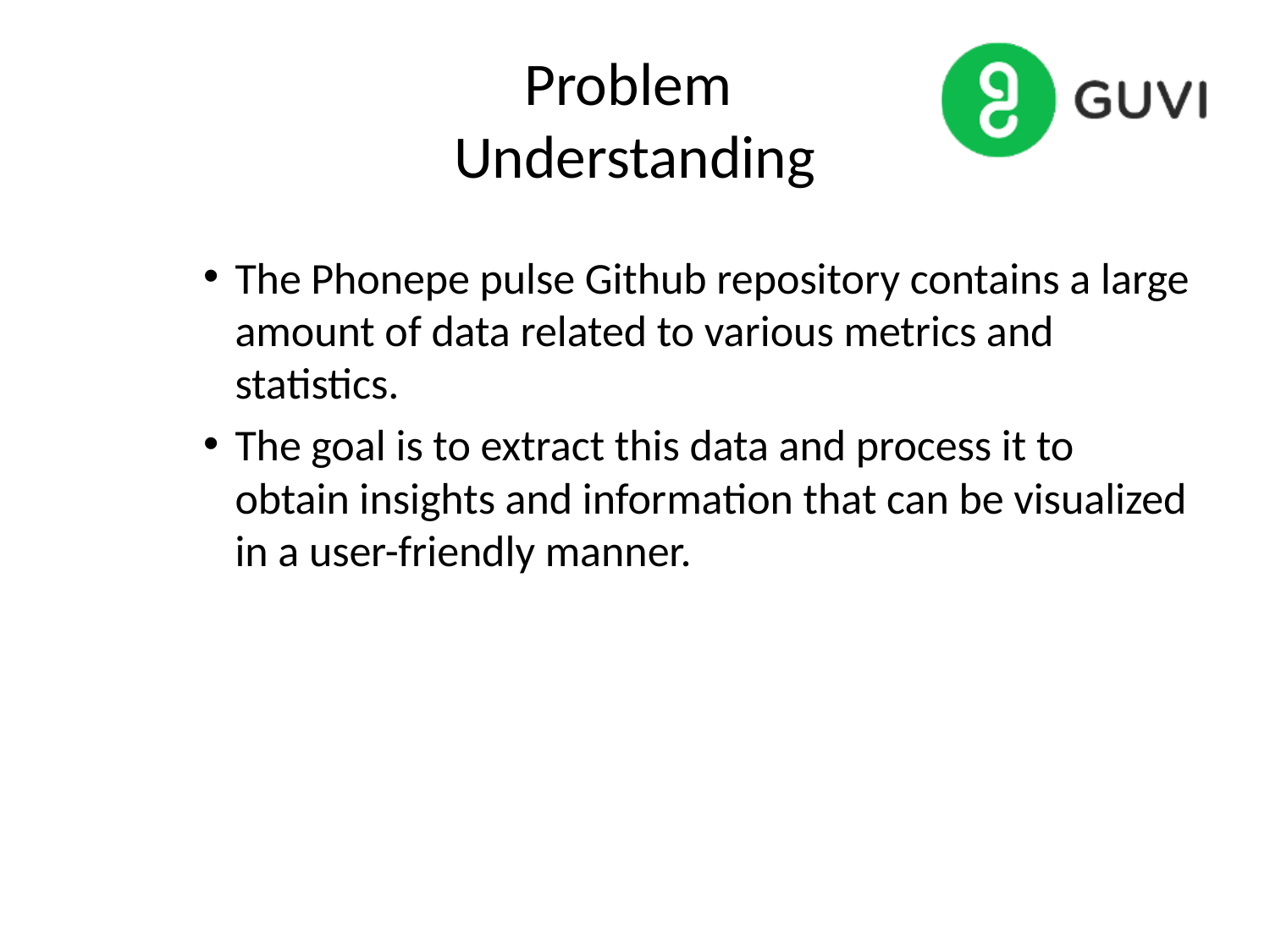

# Problem Understanding
The Phonepe pulse Github repository contains a large amount of data related to various metrics and statistics.
The goal is to extract this data and process it to obtain insights and information that can be visualized in a user-friendly manner.